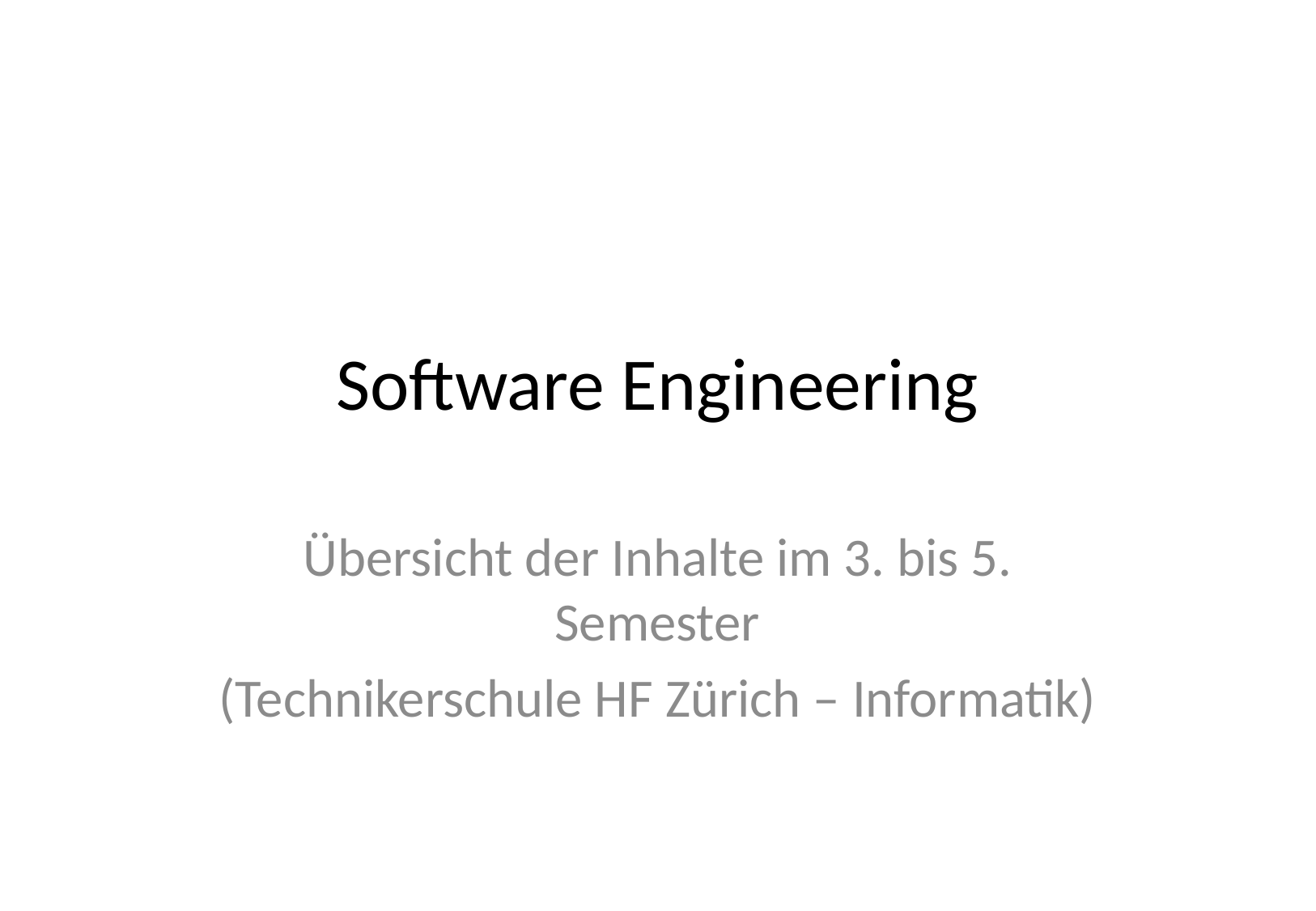

# Software Engineering
Übersicht der Inhalte im 3. bis 5. Semester
(Technikerschule HF Zürich – Informatik)